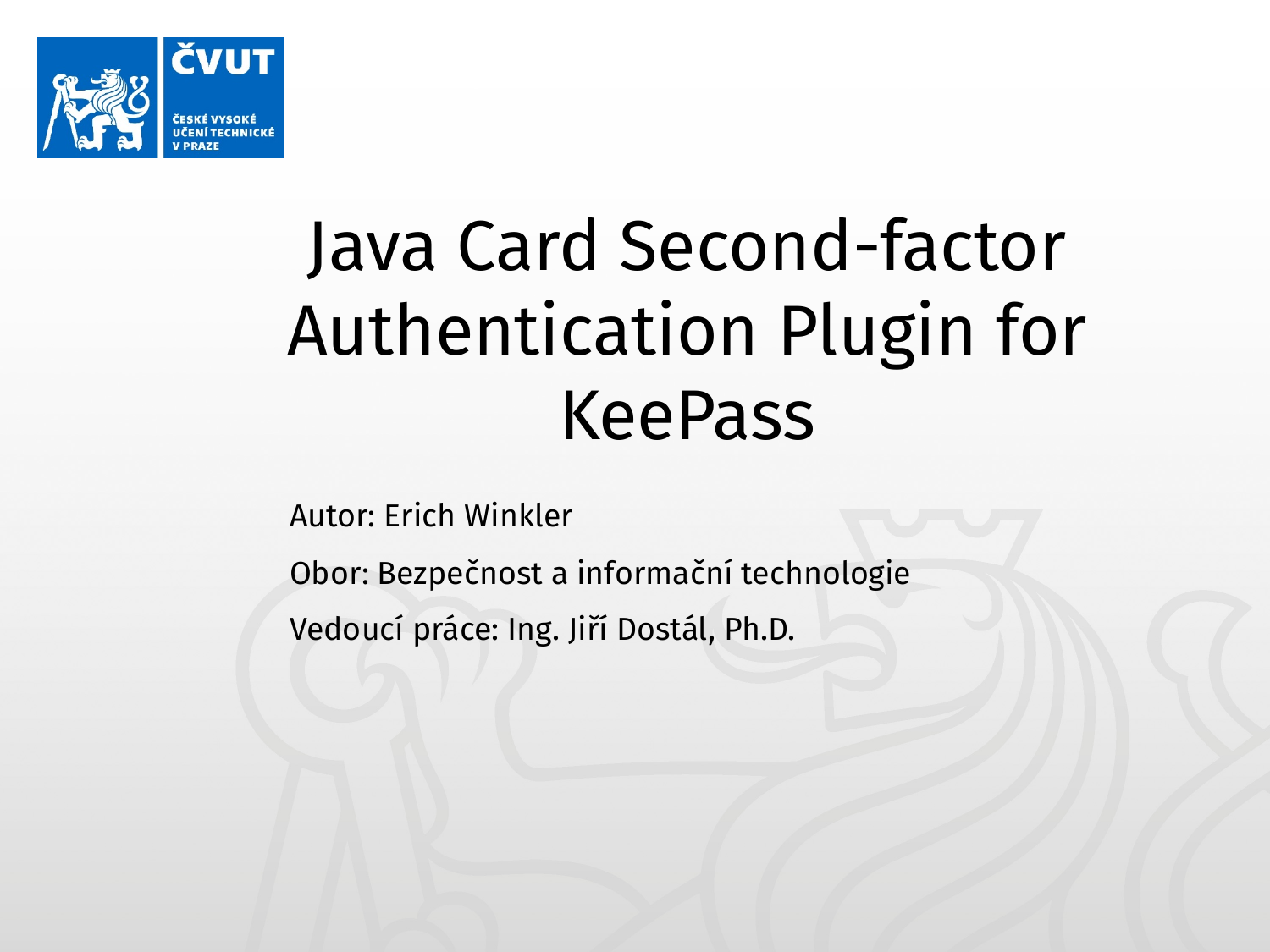

# Java Card Second-factor Authentication Plugin for KeePass
	Autor: Erich Winkler
	Obor: Bezpečnost a informační technologie
	Vedoucí práce: Ing. Jiří Dostál, Ph.D.